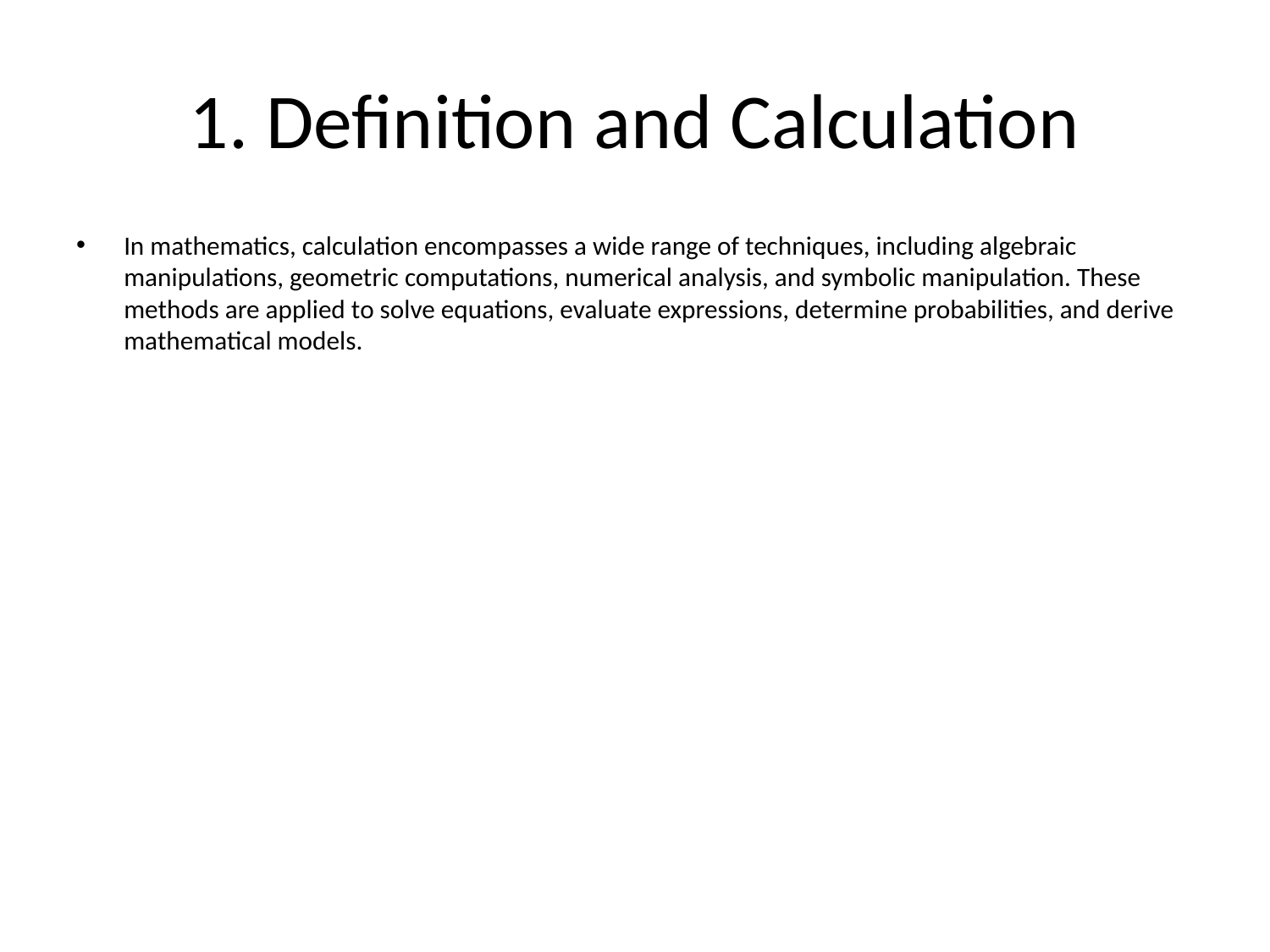

# 1. Definition and Calculation
In mathematics, calculation encompasses a wide range of techniques, including algebraic manipulations, geometric computations, numerical analysis, and symbolic manipulation. These methods are applied to solve equations, evaluate expressions, determine probabilities, and derive mathematical models.